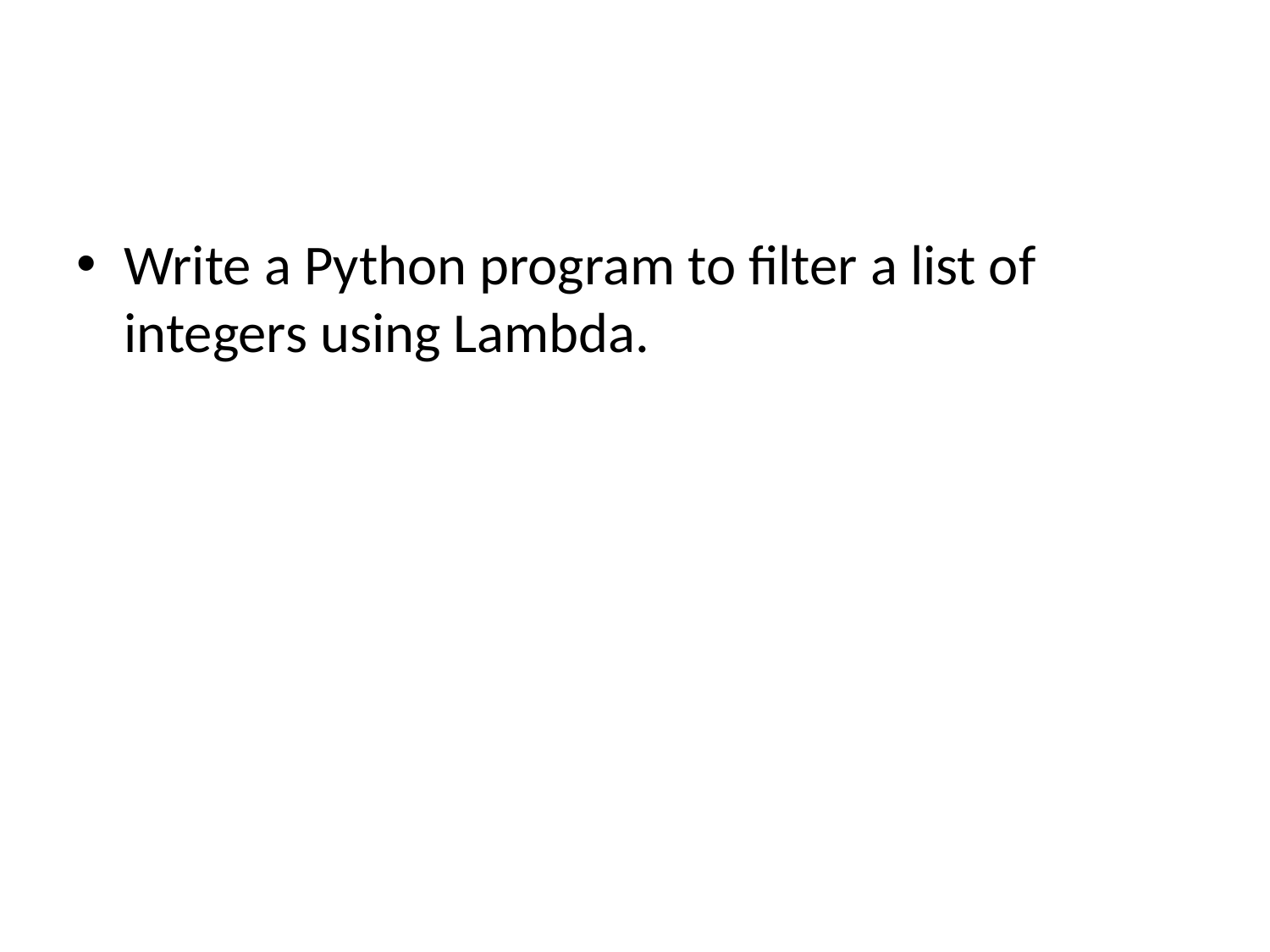

Write a Python program to filter a list of integers using Lambda.